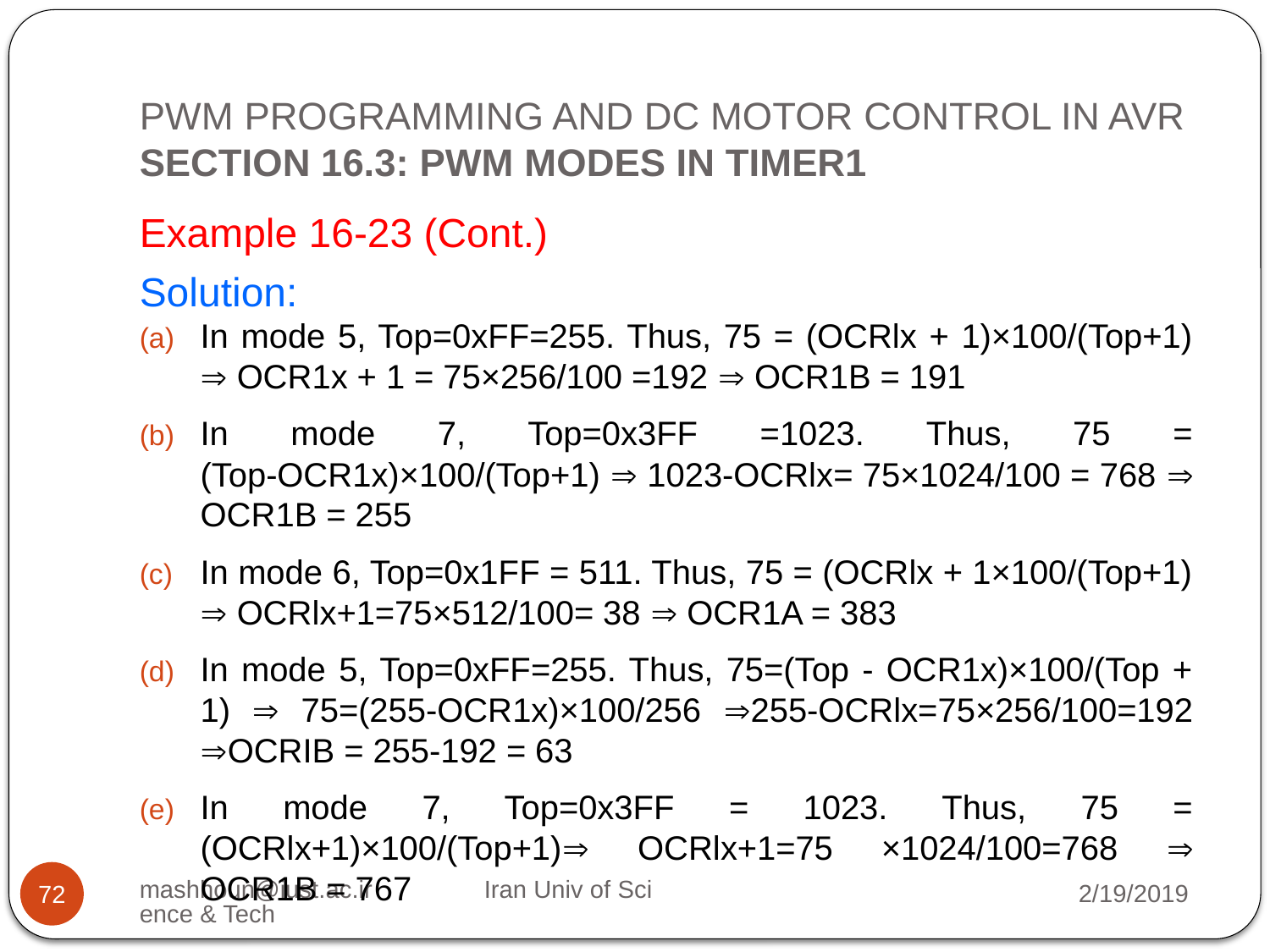

# PWM PROGRAMMING AND DC MOTOR CONTROL IN AVR SECTION 16.3: PWM MODES IN TIMER1
Example 16-23 (Cont.)
Solution:
In mode 5, Top=0xFF=255. Thus, 75 = (OCRlx + 1)×100/(Top+1) ⇒ OCR1x + 1 = 75×256/100 =192 ⇒ OCR1B = 191

In mode 7, Top=0x3FF =1023. Thus, 75 = (Top-OCR1x)×100/(Top+1) ⇒ 1023-OCRlx= 75×1024/100 = 768 ⇒ OCR1B = 255

In mode 6, Top=0x1FF = 511. Thus, 75 = (OCRlx + 1×100/(Top+1) ⇒ OCRlx+1=75×512/100= 38 ⇒ OCR1A = 383

In mode 5, Top=0xFF=255. Thus, 75=(Top - OCR1x)×100/(Top + 1) ⇒ 75=(255-OCR1x)×100/256 ⇒255-OCRlx=75×256/100=192 ⇒OCRIB = 255-192 = 63

In mode 7, Top=0x3FF = 1023. Thus, 75 = (OCRlx+1)×100/(Top+1)⇒ OCRlx+1=75 ×1024/100=768 ⇒ OCR1B = 767

mashhoun@iust.ac.ir                Iran Univ of Science & Tech
2/19/2019
72